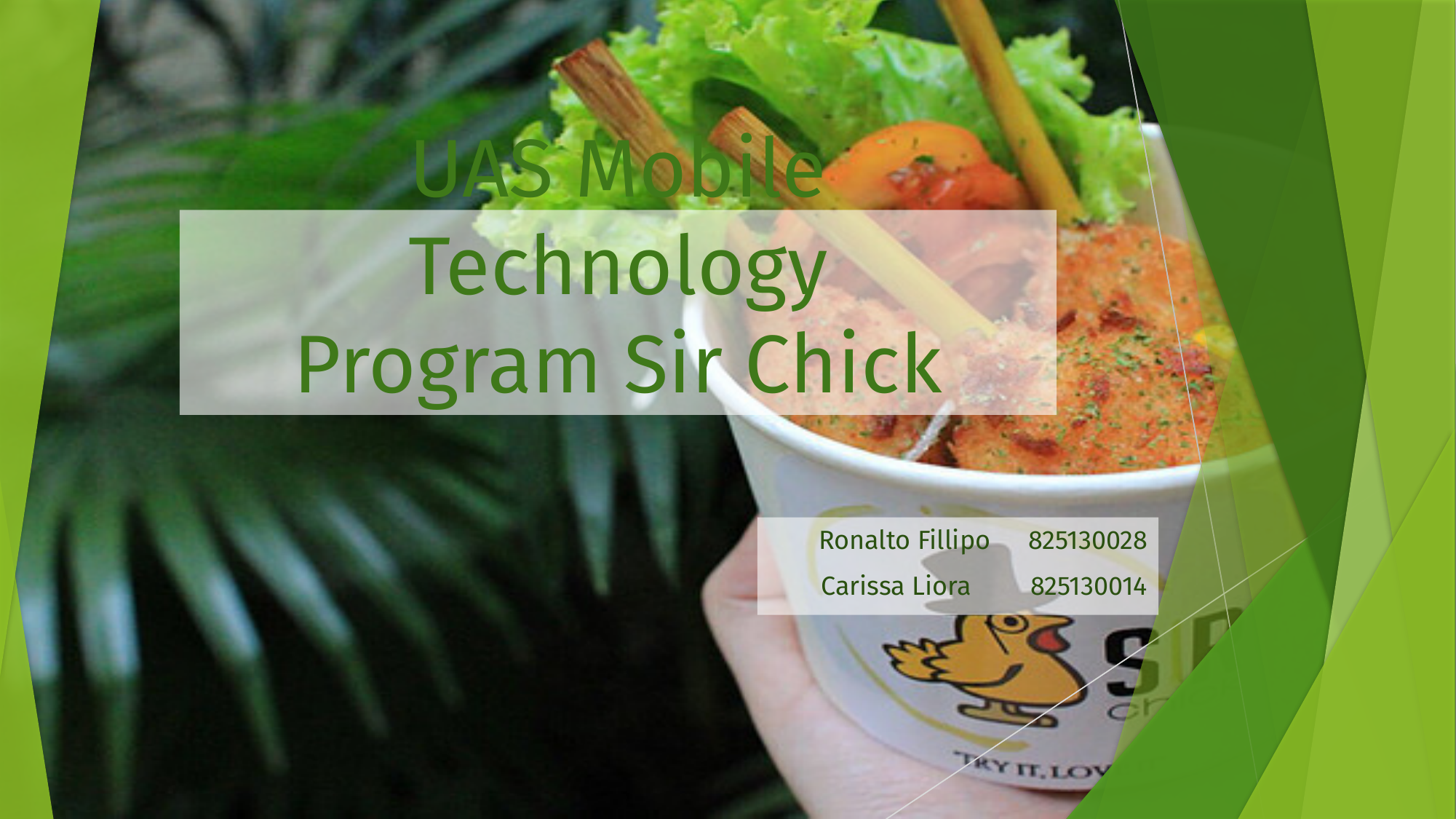

# UAS Mobile Technology Program Sir Chick
Ronalto Fillipo	825130028
Carissa Liora		825130014